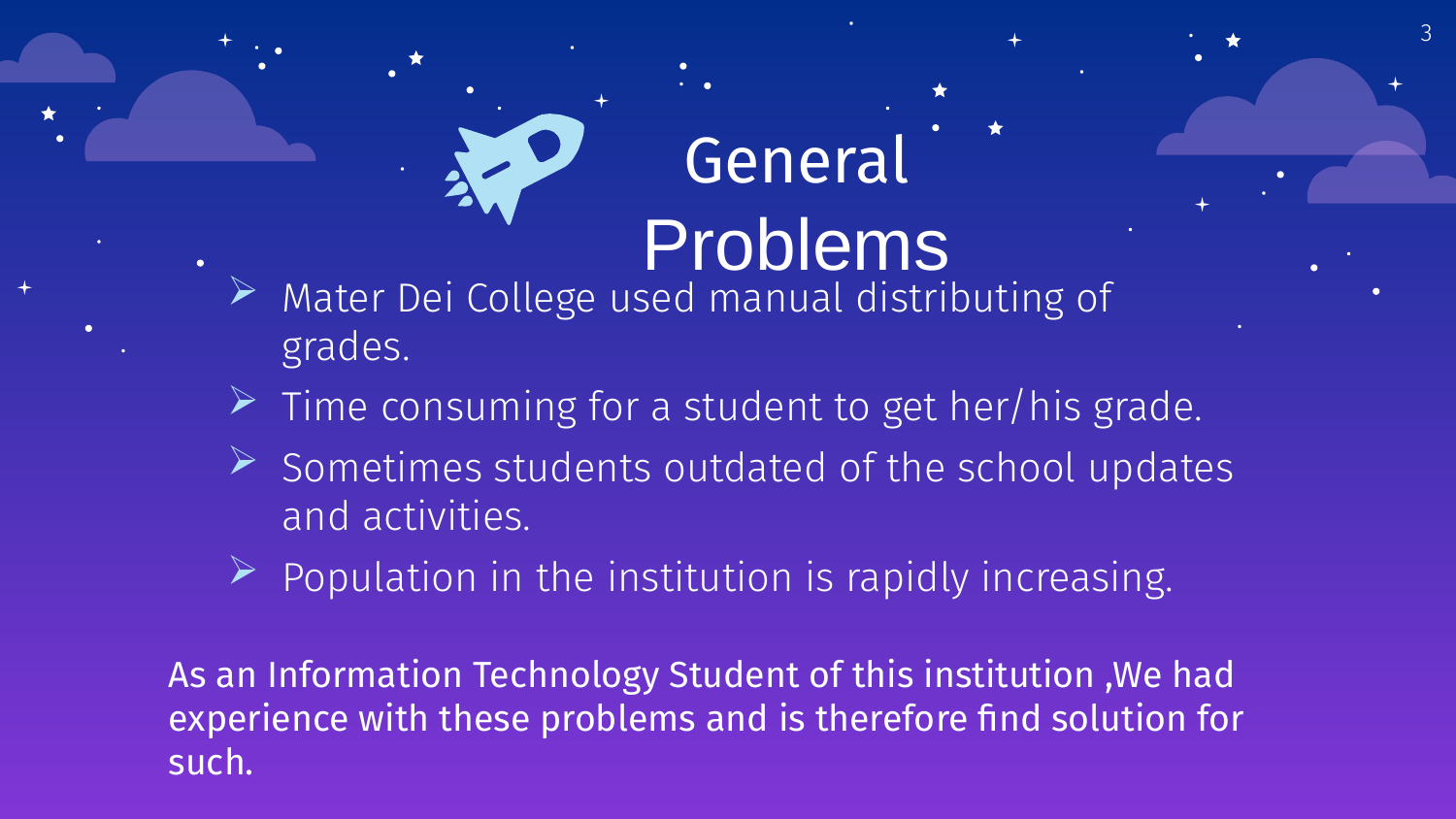

3

General Problems
Mater Dei College used manual distributing of grades.
Time consuming for a student to get her/his grade.
Sometimes students outdated of the school updates and activities.
Population in the institution is rapidly increasing.
As an Information Technology Student of this institution ,We had experience with these problems and is therefore find solution for such.